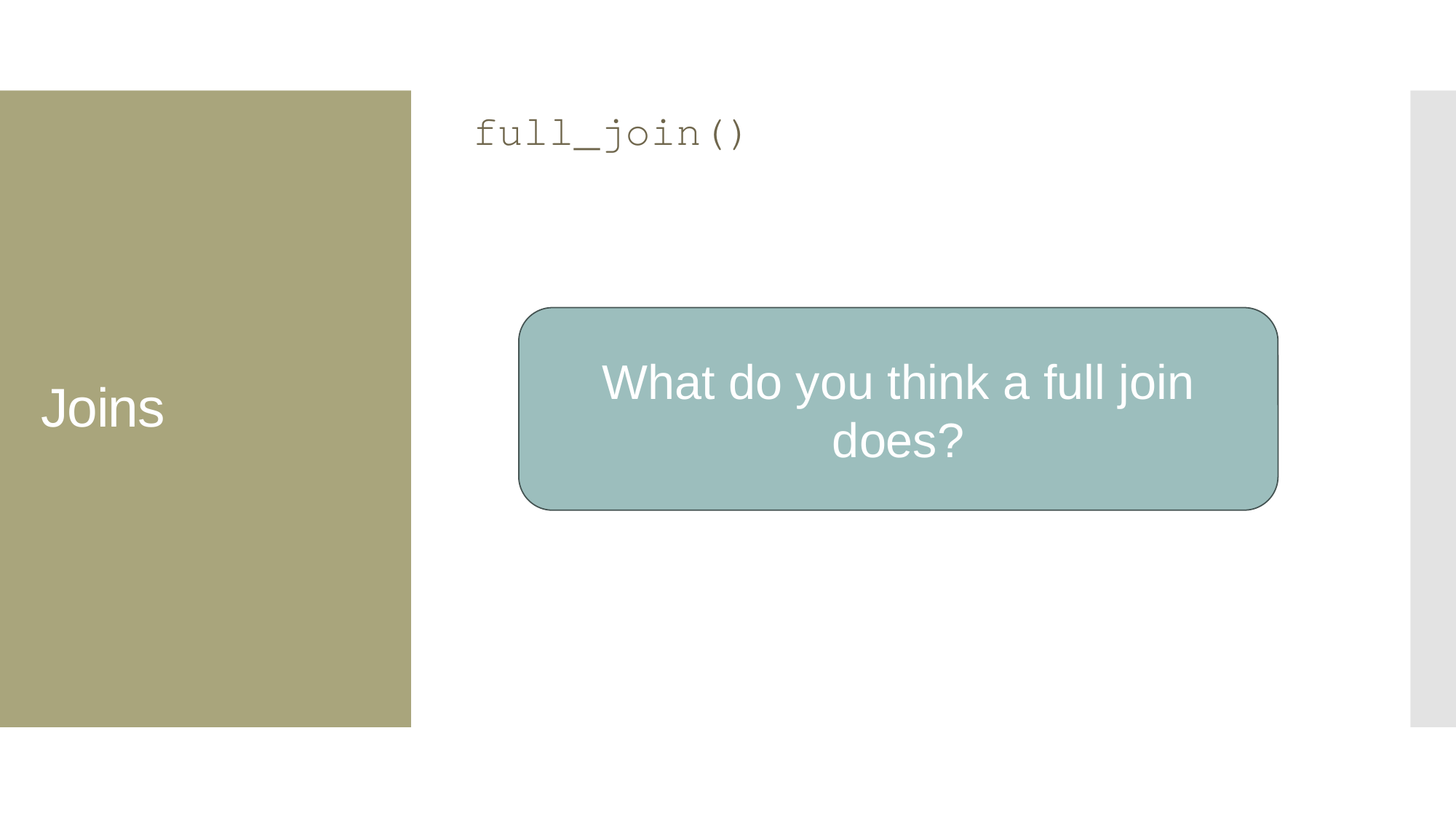

full_join()
# Joins
What do you think a full join does?